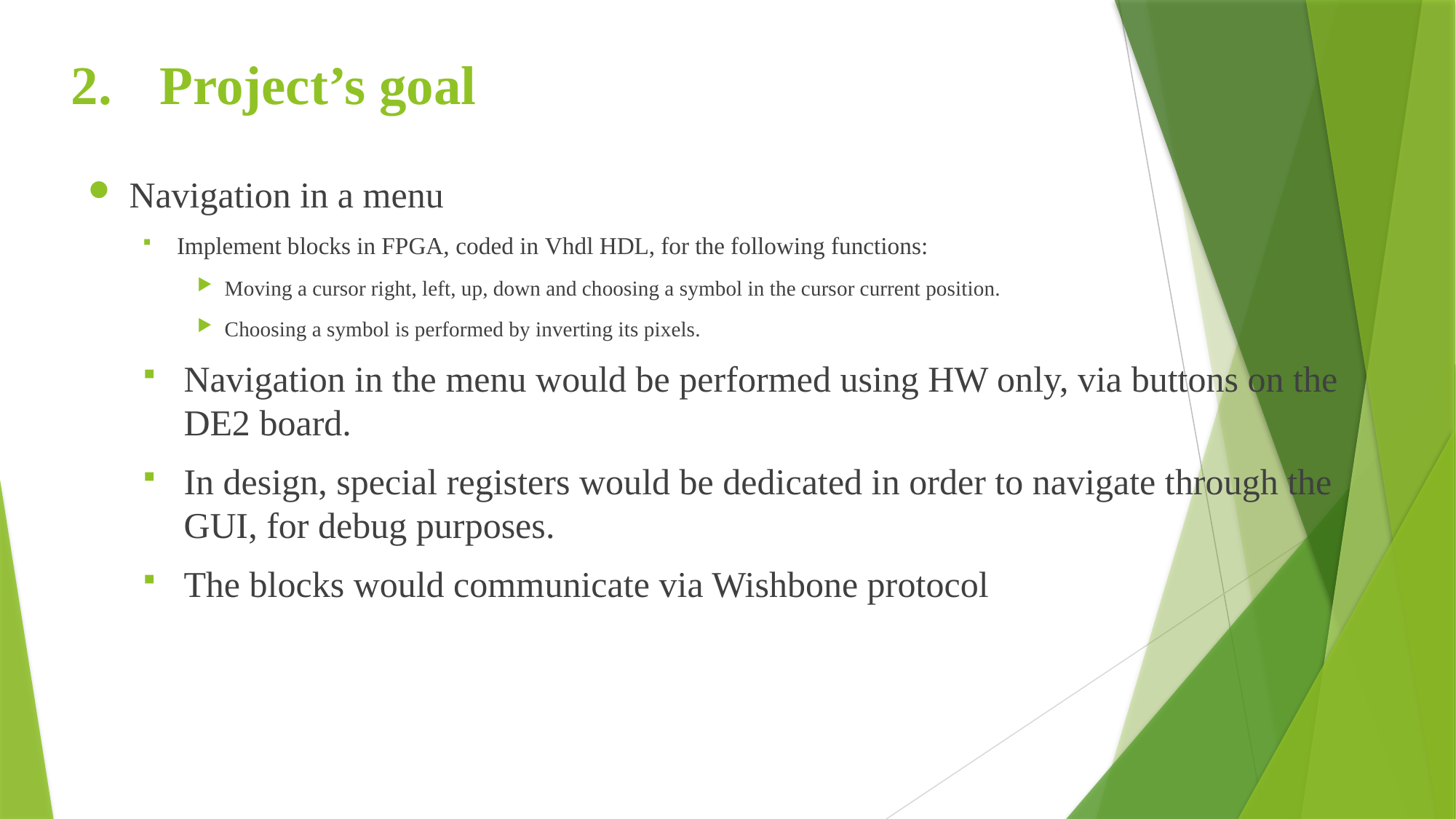

# Project’s goal
Navigation in a menu
Implement blocks in FPGA, coded in Vhdl HDL, for the following functions:
Moving a cursor right, left, up, down and choosing a symbol in the cursor current position.
Choosing a symbol is performed by inverting its pixels.
Navigation in the menu would be performed using HW only, via buttons on the DE2 board.
In design, special registers would be dedicated in order to navigate through the GUI, for debug purposes.
The blocks would communicate via Wishbone protocol